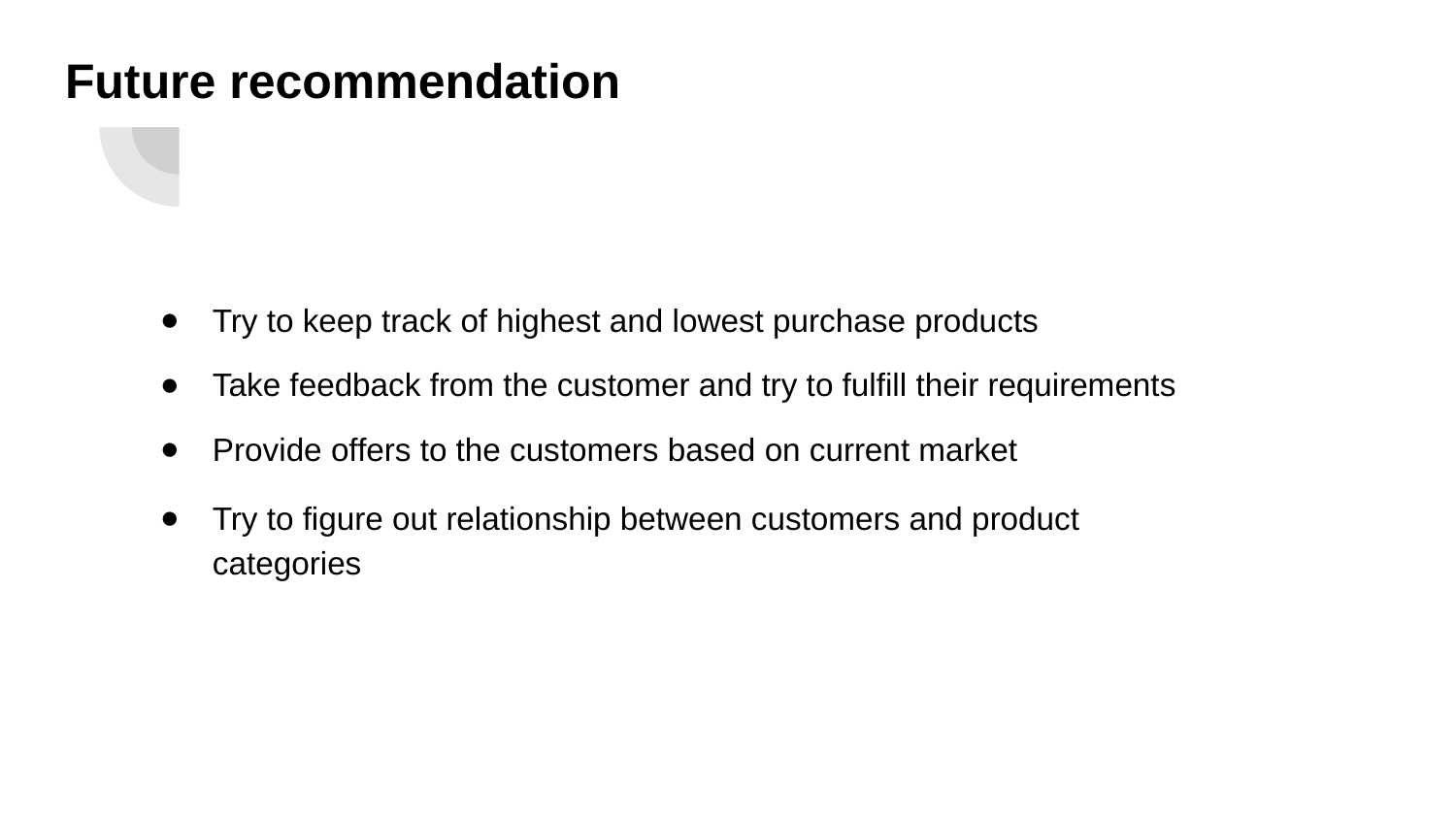

# Future recommendation
Try to keep track of highest and lowest purchase products
Take feedback from the customer and try to fulfill their requirements
Provide offers to the customers based on current market
Try to figure out relationship between customers and product categories